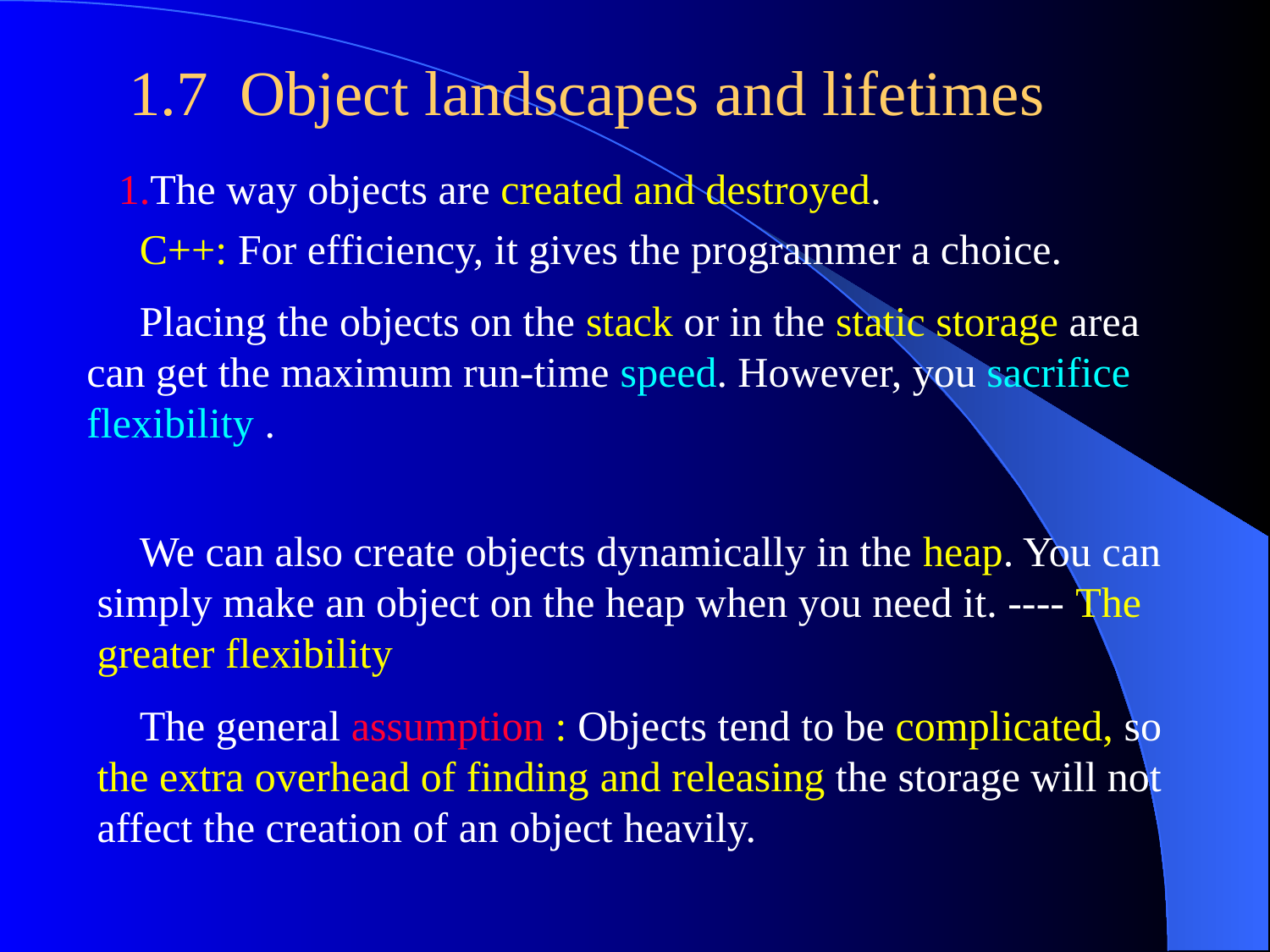

1.7  Object landscapes and lifetimes
    1.The way objects are created and destroyed.
     C++: For efficiency, it gives the programmer a choice.
     Placing the objects on the stack or in the static storage area can get the maximum run-time speed. However, you sacrifice flexibility .

    We can also create objects dynamically in the heap. You can simply make an object on the heap when you need it. ---- The greater flexibility
    The general assumption : Objects tend to be complicated, so the extra overhead of finding and releasing the storage will not affect the creation of an object heavily.